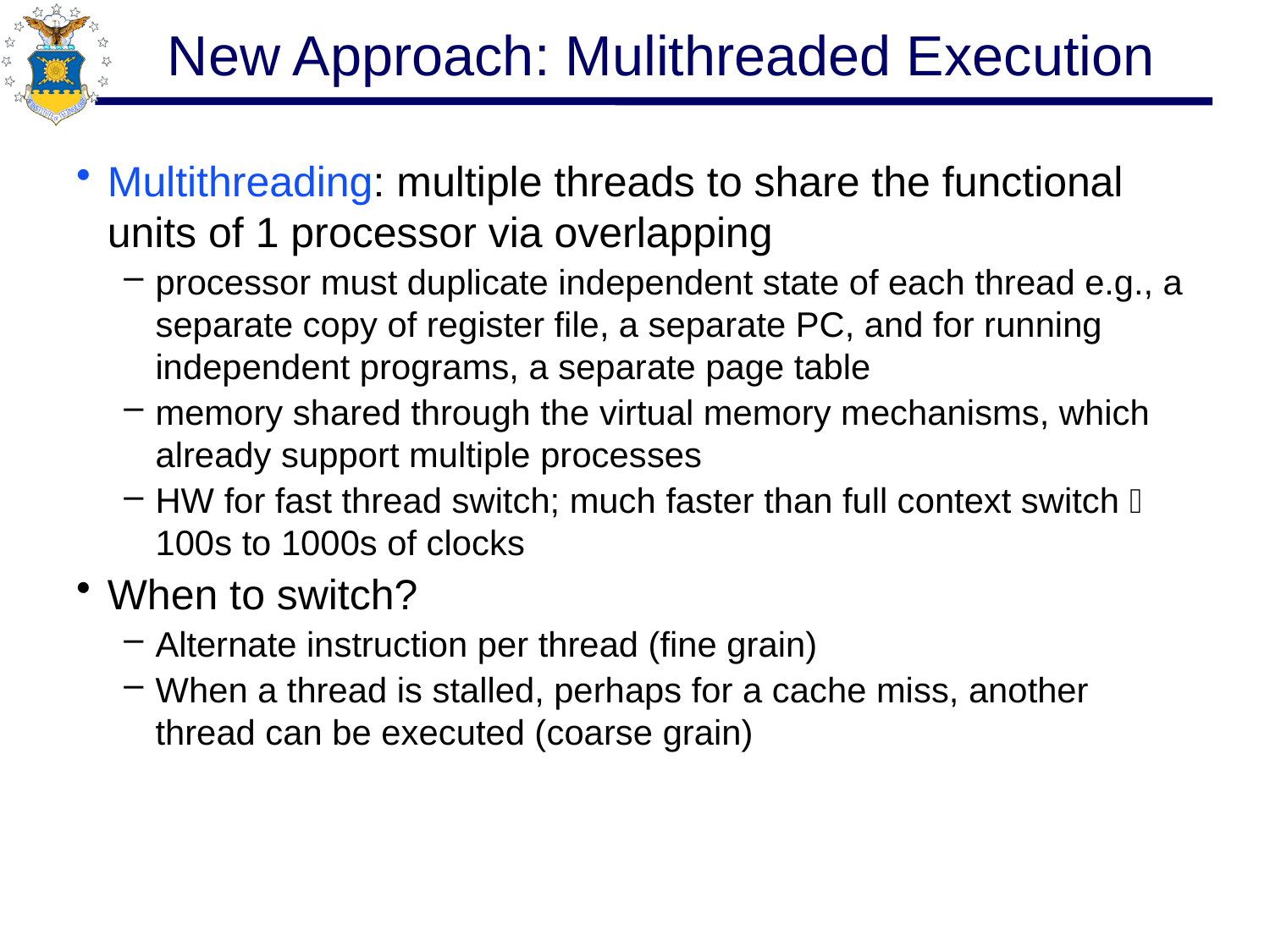

# New Approach: Mulithreaded Execution
Multithreading: multiple threads to share the functional units of 1 processor via overlapping
processor must duplicate independent state of each thread e.g., a separate copy of register file, a separate PC, and for running independent programs, a separate page table
memory shared through the virtual memory mechanisms, which already support multiple processes
HW for fast thread switch; much faster than full context switch ≈ 100s to 1000s of clocks
When to switch?
Alternate instruction per thread (fine grain)
When a thread is stalled, perhaps for a cache miss, another thread can be executed (coarse grain)